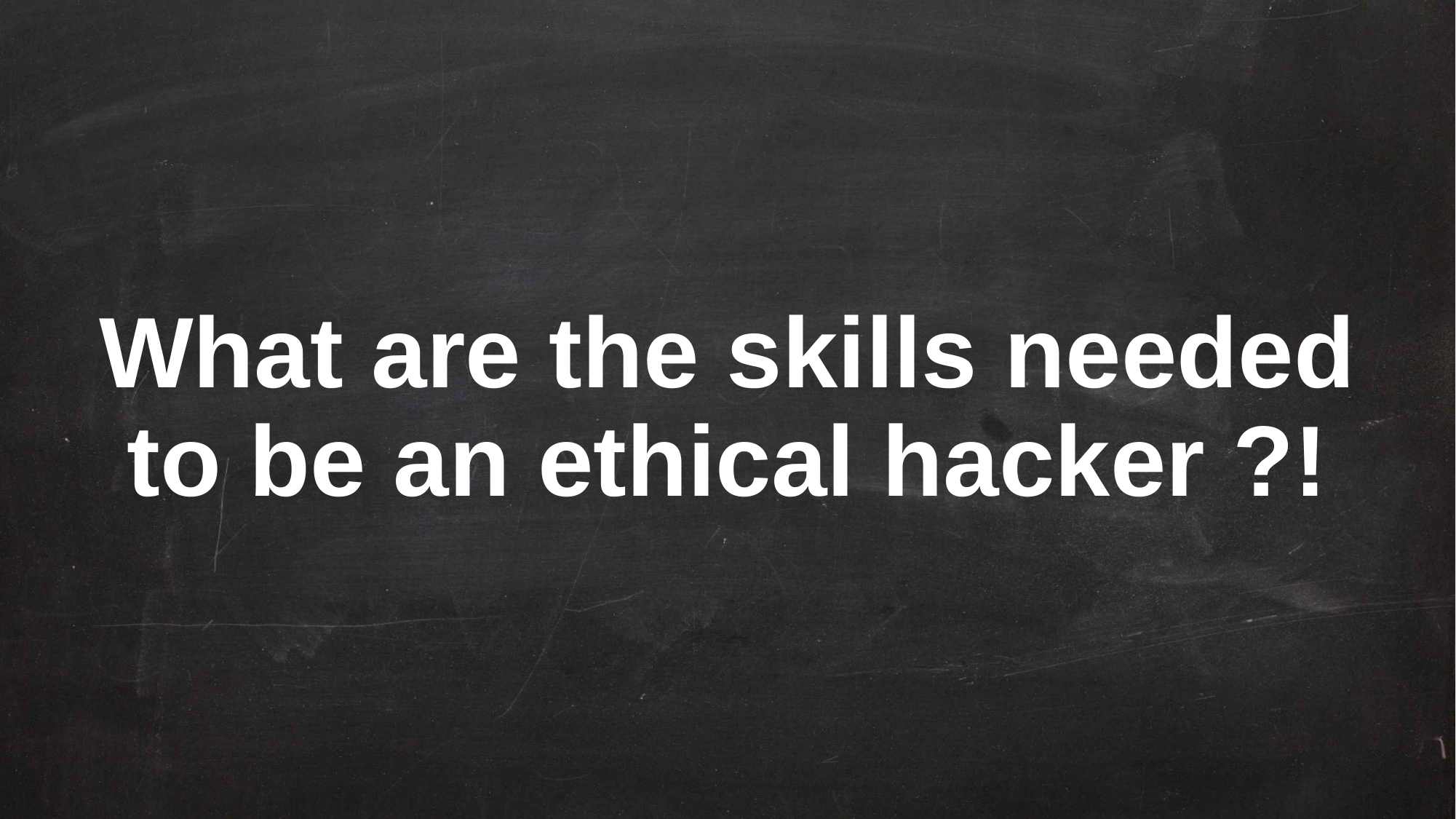

# What are the skills needed to be an ethical hacker ?!